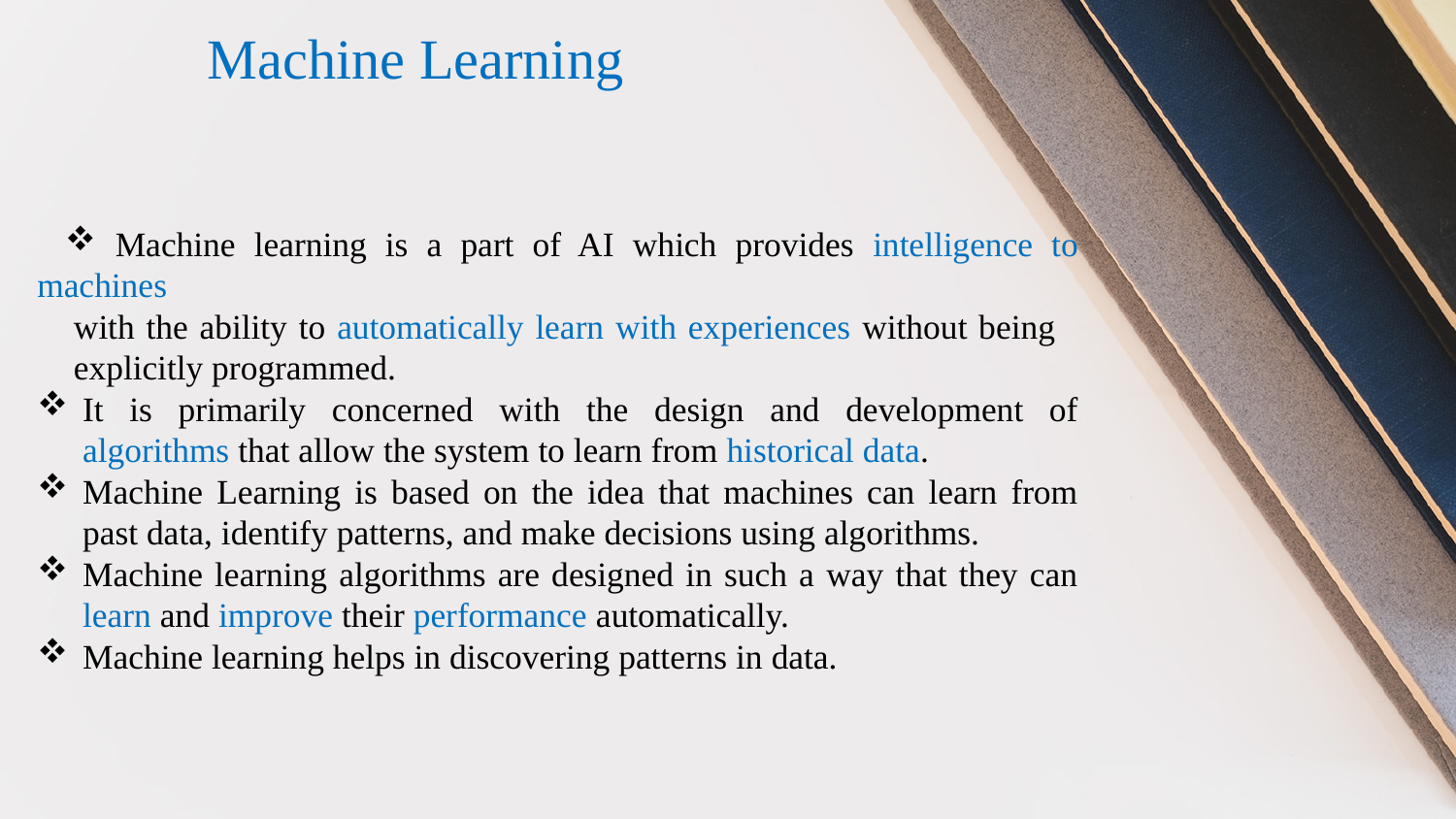

# Machine Learning
 Machine learning is a part of AI which provides intelligence to machines
with the ability to automatically learn with experiences without being   explicitly programmed.
It is primarily concerned with the design and development of algorithms that allow the system to learn from historical data.
Machine Learning is based on the idea that machines can learn from past data, identify patterns, and make decisions using algorithms.
Machine learning algorithms are designed in such a way that they can learn and improve their performance automatically.
Machine learning helps in discovering patterns in data.